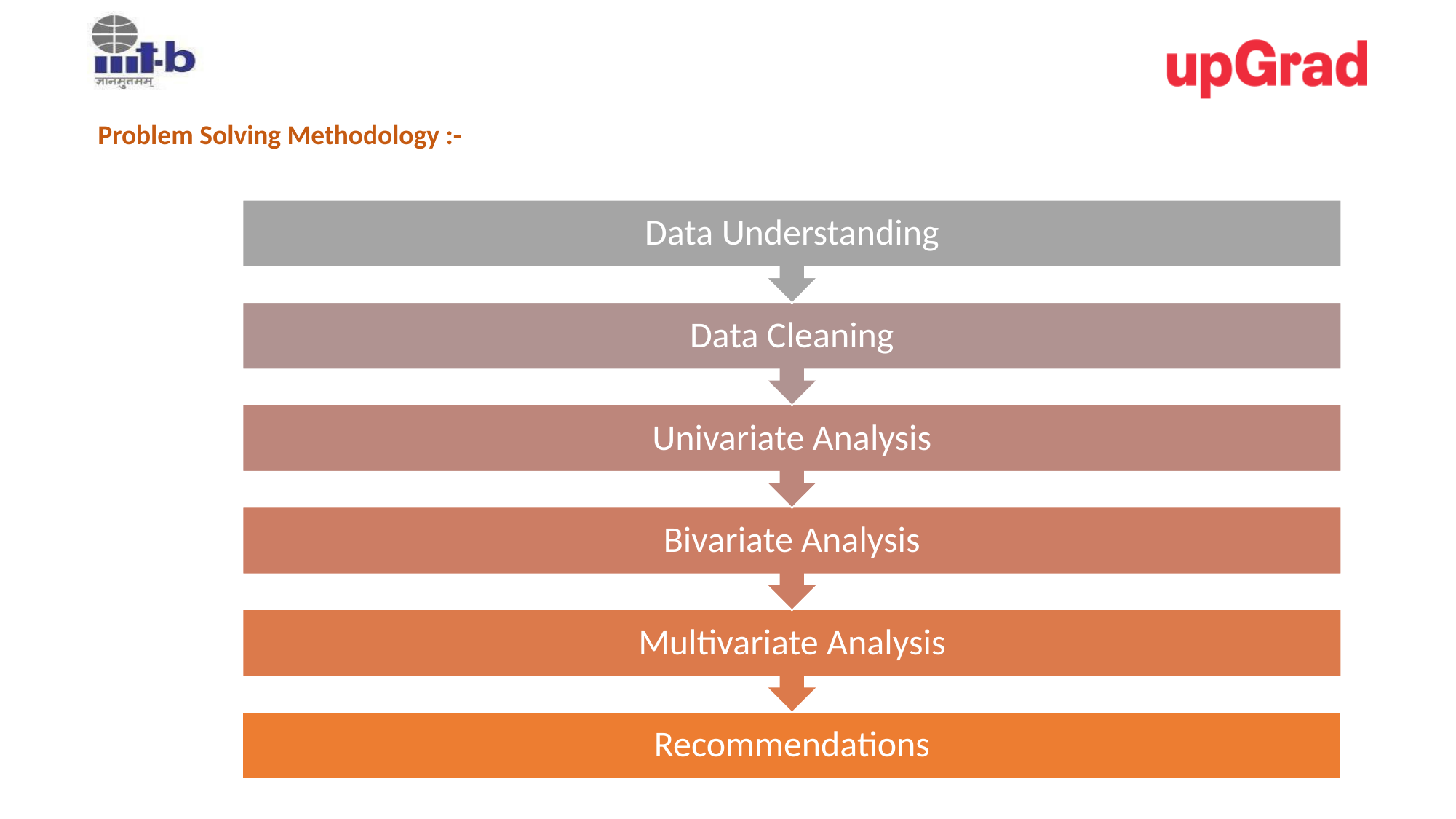

Problem Solving Methodology :-
Recommendations
Multivariate Analysis
Bivariate Analysis
Univariate Analysis
Data Cleaning
Data Understanding